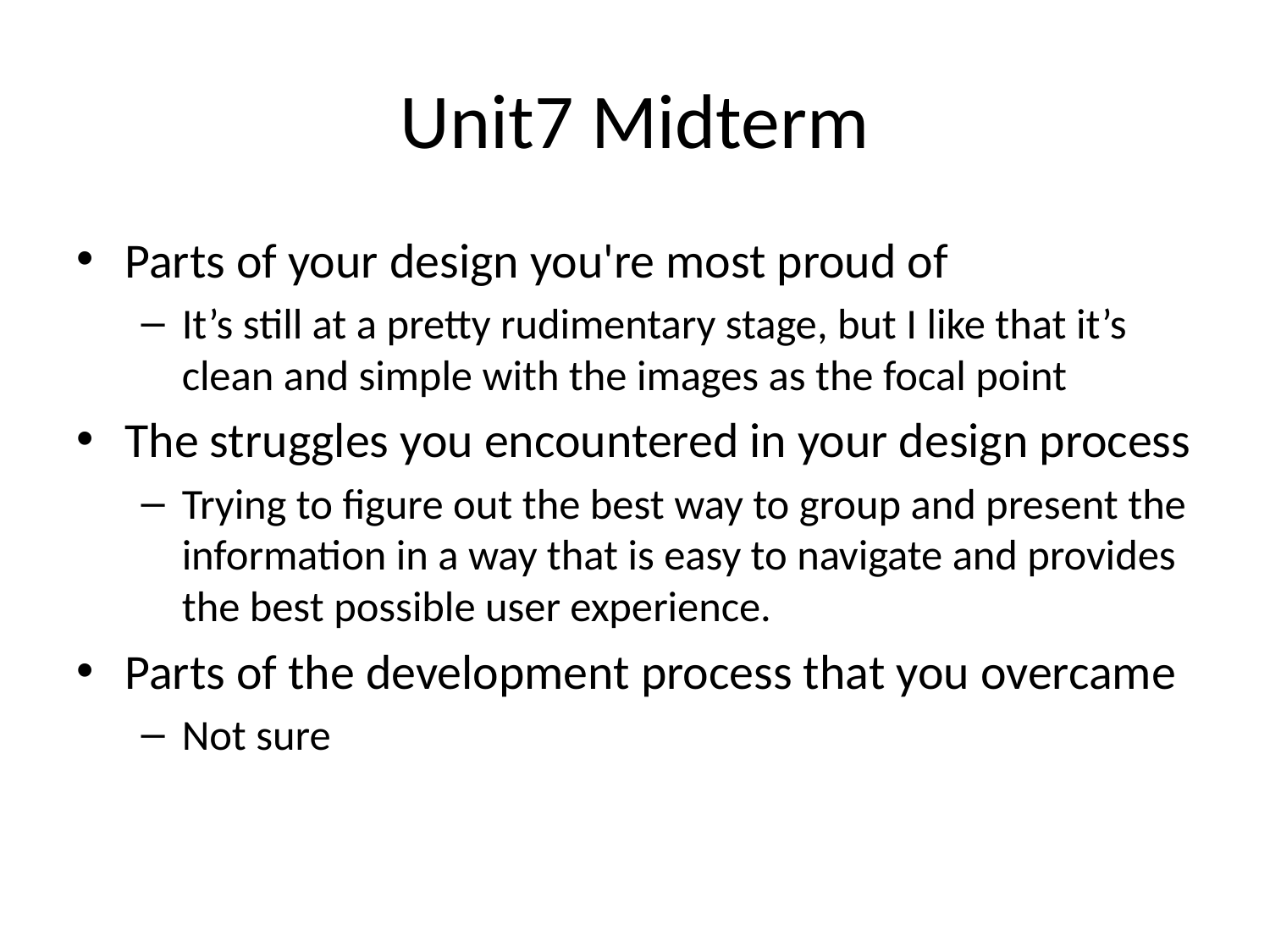

# Unit7 Midterm
Parts of your design you're most proud of
It’s still at a pretty rudimentary stage, but I like that it’s clean and simple with the images as the focal point
The struggles you encountered in your design process
Trying to figure out the best way to group and present the information in a way that is easy to navigate and provides the best possible user experience.
Parts of the development process that you overcame
Not sure